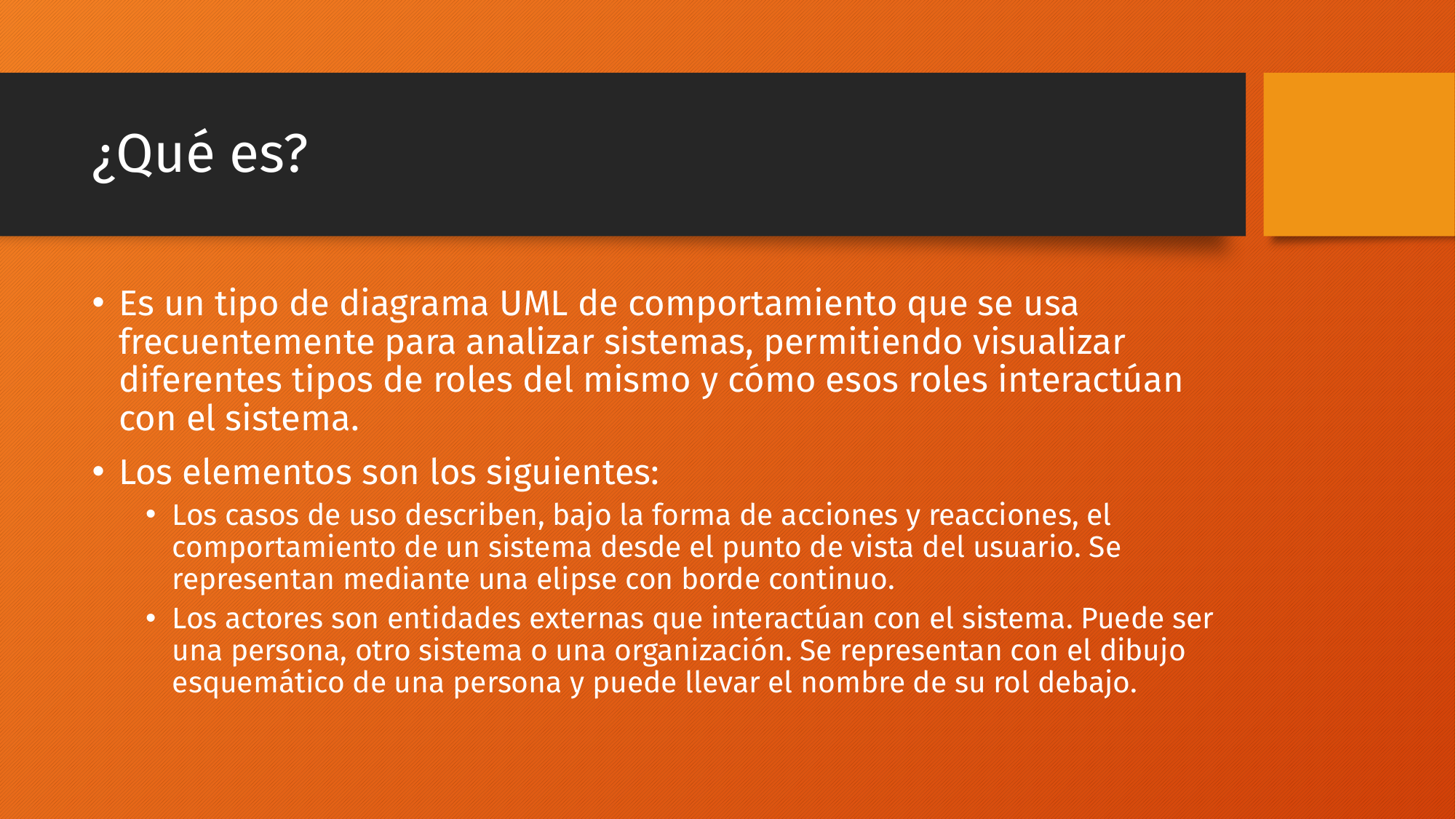

# ¿Qué es?
Es un tipo de diagrama UML de comportamiento que se usa frecuentemente para analizar sistemas, permitiendo visualizar diferentes tipos de roles del mismo y cómo esos roles interactúan con el sistema.
Los elementos son los siguientes:
Los casos de uso describen, bajo la forma de acciones y reacciones, el comportamiento de un sistema desde el punto de vista del usuario. Se representan mediante una elipse con borde continuo.
Los actores son entidades externas que interactúan con el sistema. Puede ser una persona, otro sistema o una organización. Se representan con el dibujo esquemático de una persona y puede llevar el nombre de su rol debajo.